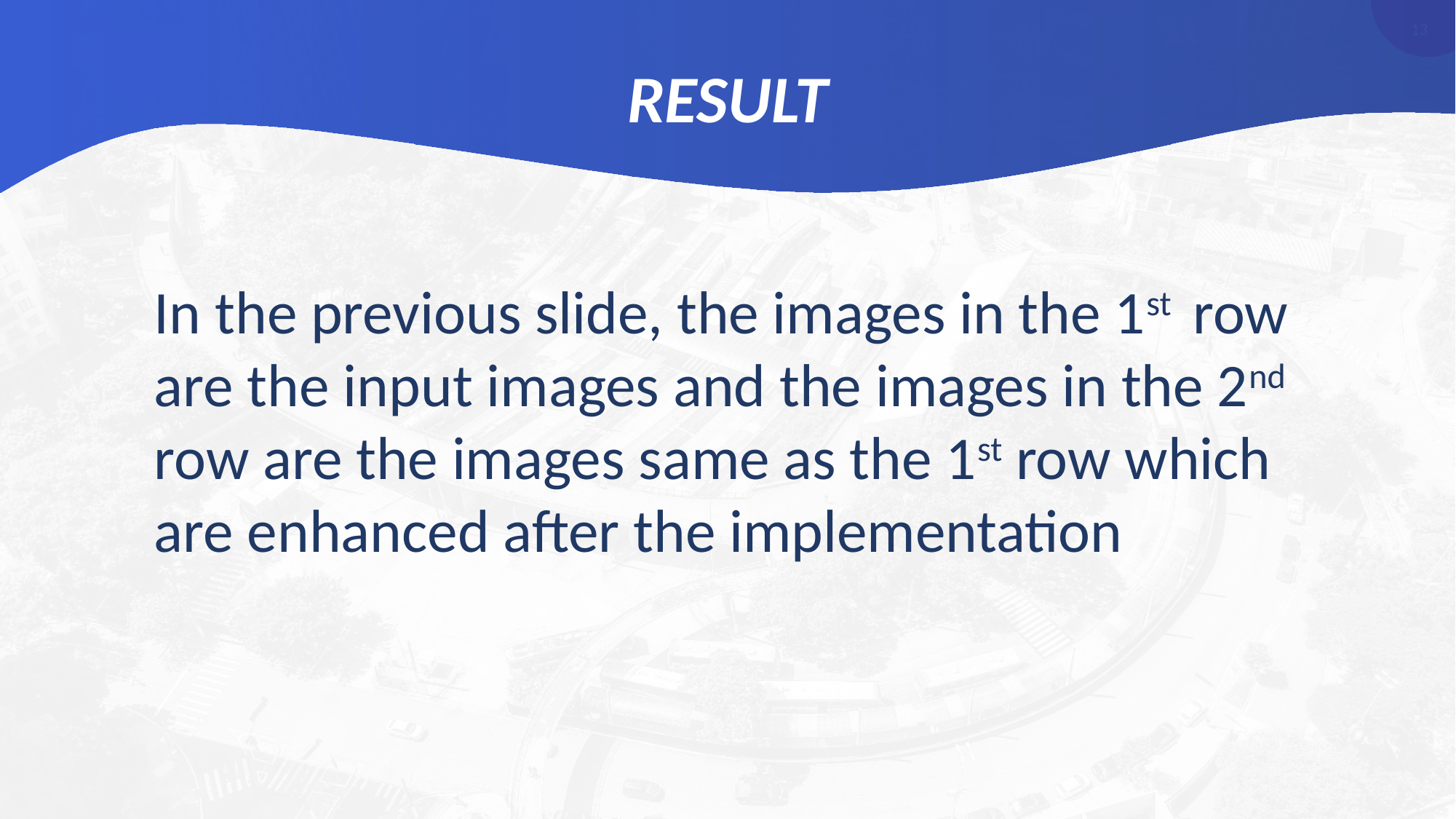

RESULT
13
In the previous slide, the images in the 1st  row are the input images and the images in the 2nd row are the images same as the 1st row which are enhanced after the implementation